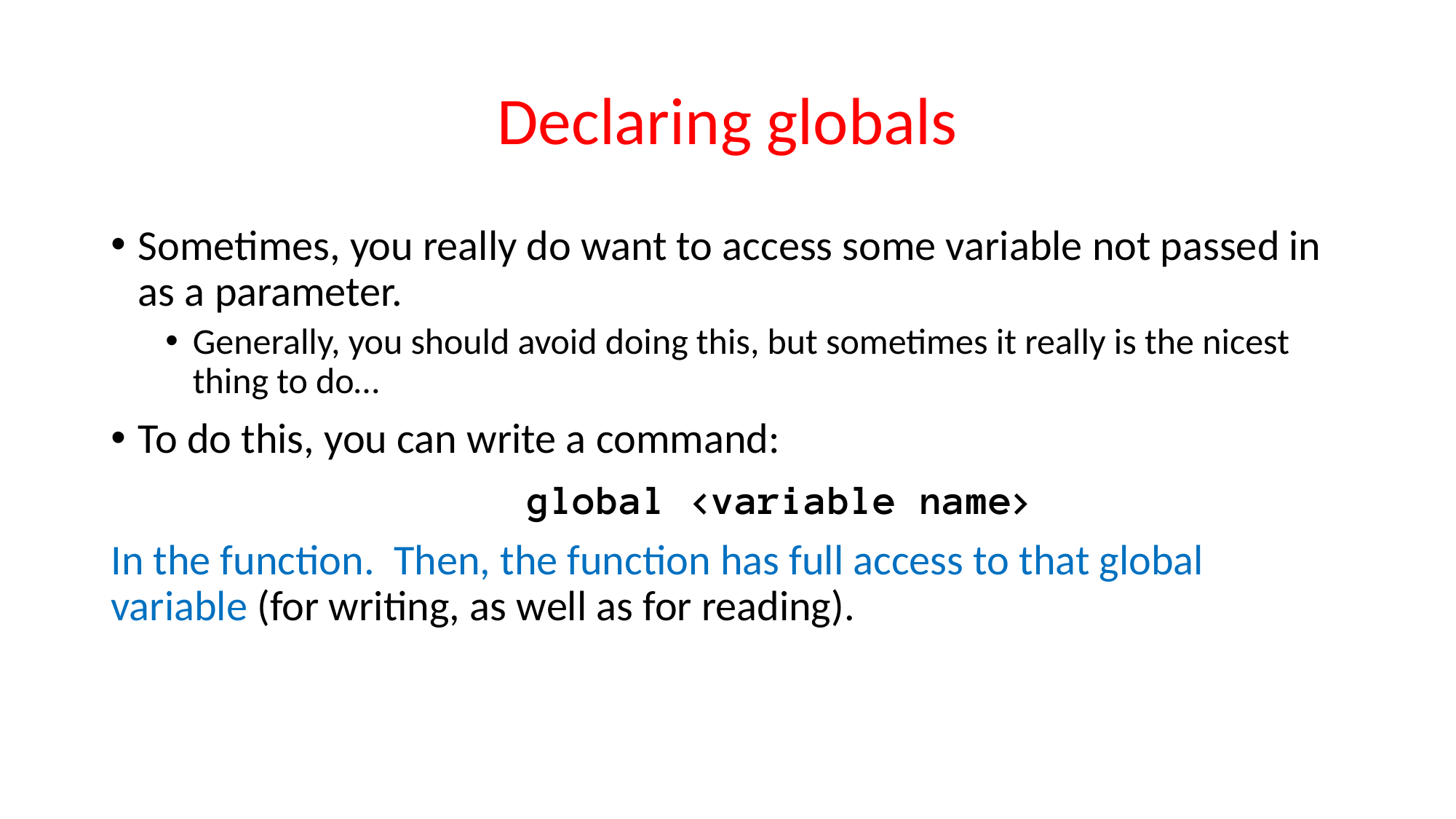

# Declaring globals
Sometimes, you really do want to access some variable not passed in as a parameter.
Generally, you should avoid doing this, but sometimes it really is the nicest thing to do…
To do this, you can write a command:
	global <variable name>
In the function.  Then, the function has full access to that global variable (for writing, as well as for reading).